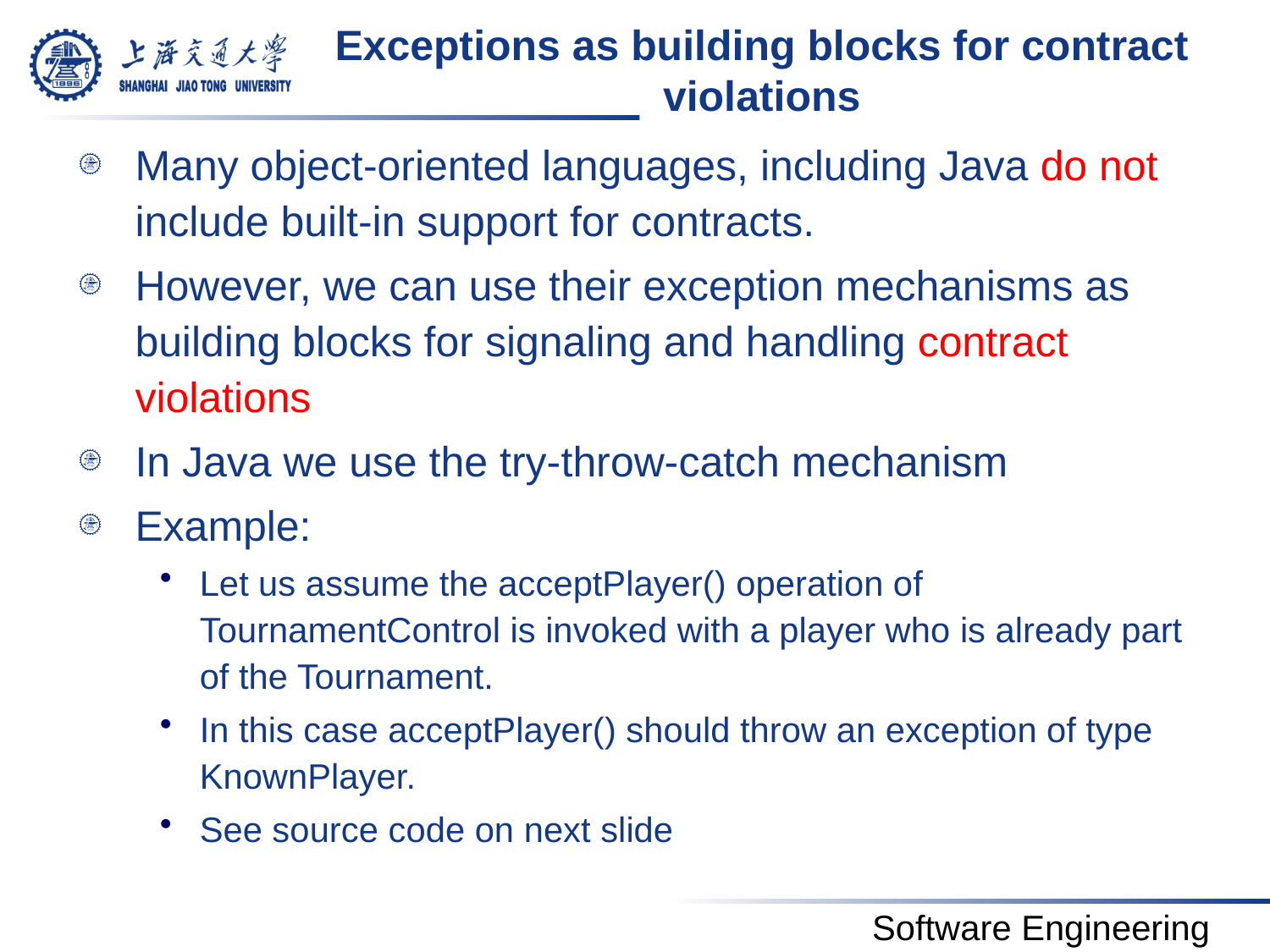

# Exceptions as building blocks for contract violations
Many object-oriented languages, including Java do not include built-in support for contracts.
However, we can use their exception mechanisms as building blocks for signaling and handling contract violations
In Java we use the try-throw-catch mechanism
Example:
Let us assume the acceptPlayer() operation of TournamentControl is invoked with a player who is already part of the Tournament.
In this case acceptPlayer() should throw an exception of type KnownPlayer.
See source code on next slide